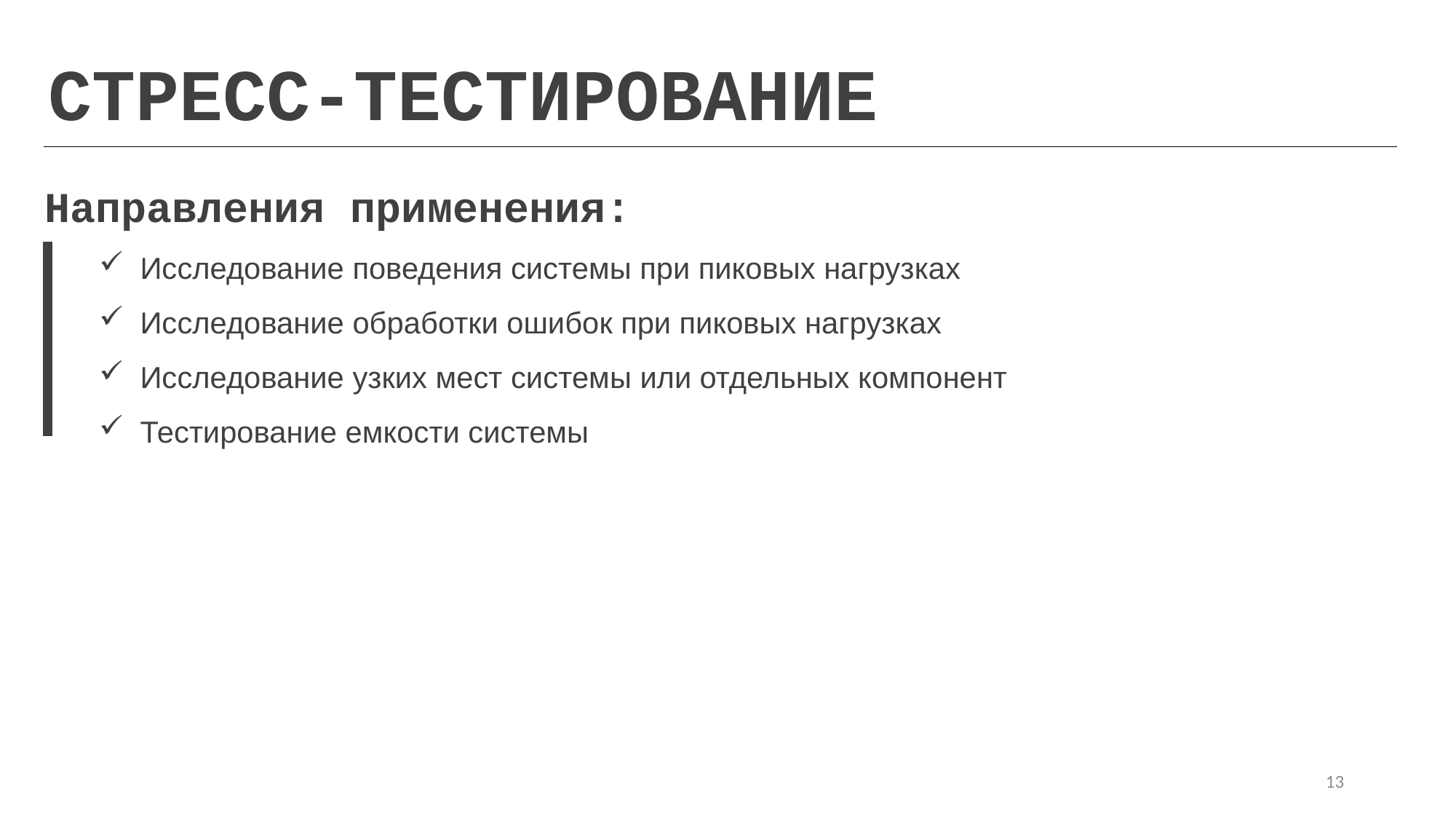

СТРЕСС-ТЕСТИРОВАНИЕ
Направления применения:
Исследование поведения системы при пиковых нагрузках
Исследование обработки ошибок при пиковых нагрузках
Исследование узких мест системы или отдельных компонент
Тестирование емкости системы

13